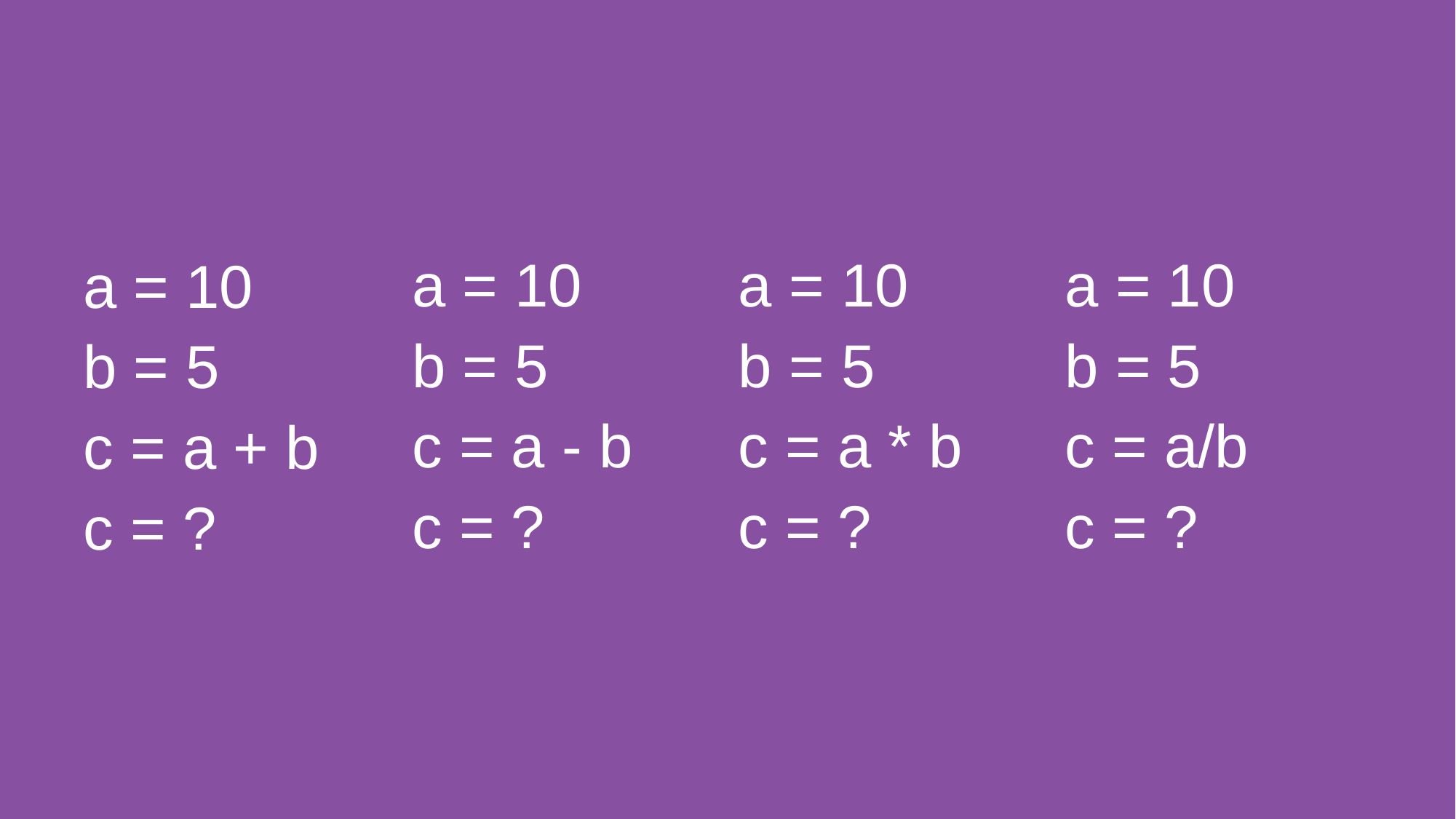

a = 10
b = 5
c = a - b
c = ?
a = 10
b = 5
c = a * b
c = ?
a = 10
b = 5
c = a/b
c = ?
a = 10
b = 5
c = a + b
c = ?